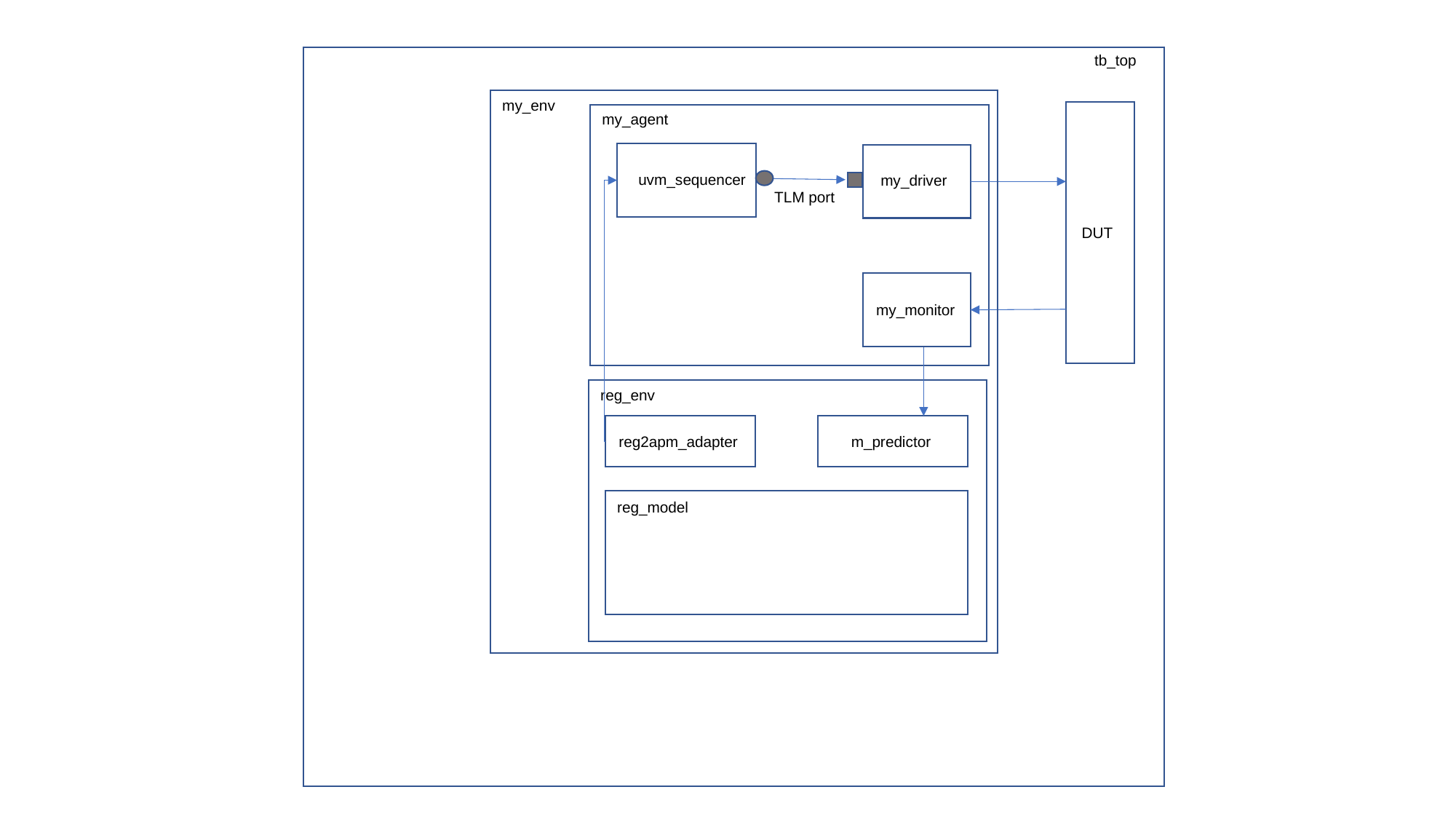

tb_top

my_env

my_agent

uvm_sequencer
my_driver

TLM port
DUT

my_monitor

reg_env

m_predictor
reg2apm_adapter

reg_model